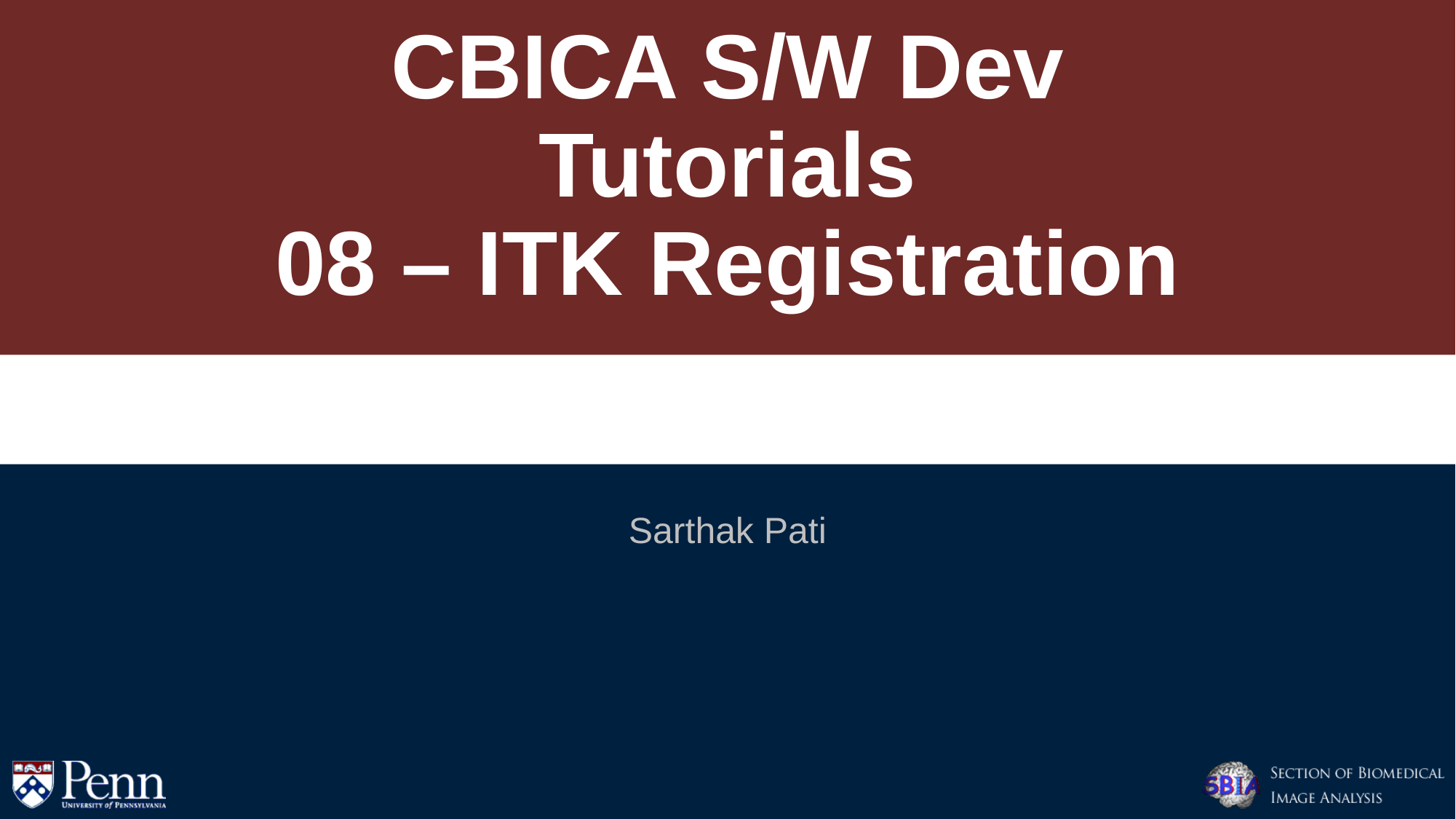

# CBICA S/W Dev Tutorials 08 – ITK Registration
Sarthak Pati